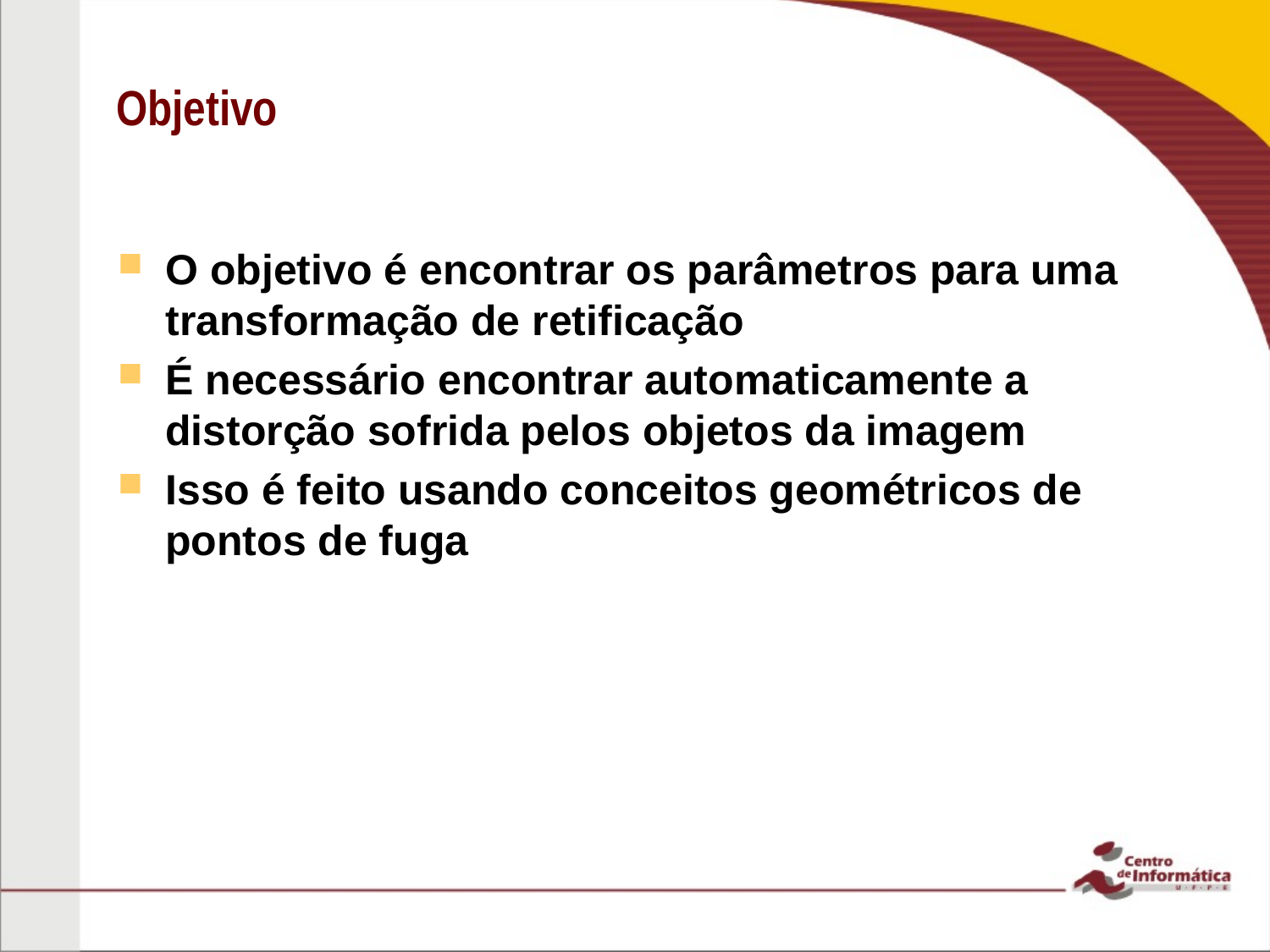

# Objetivo
O objetivo é encontrar os parâmetros para uma transformação de retificação
É necessário encontrar automaticamente a distorção sofrida pelos objetos da imagem
Isso é feito usando conceitos geométricos de pontos de fuga